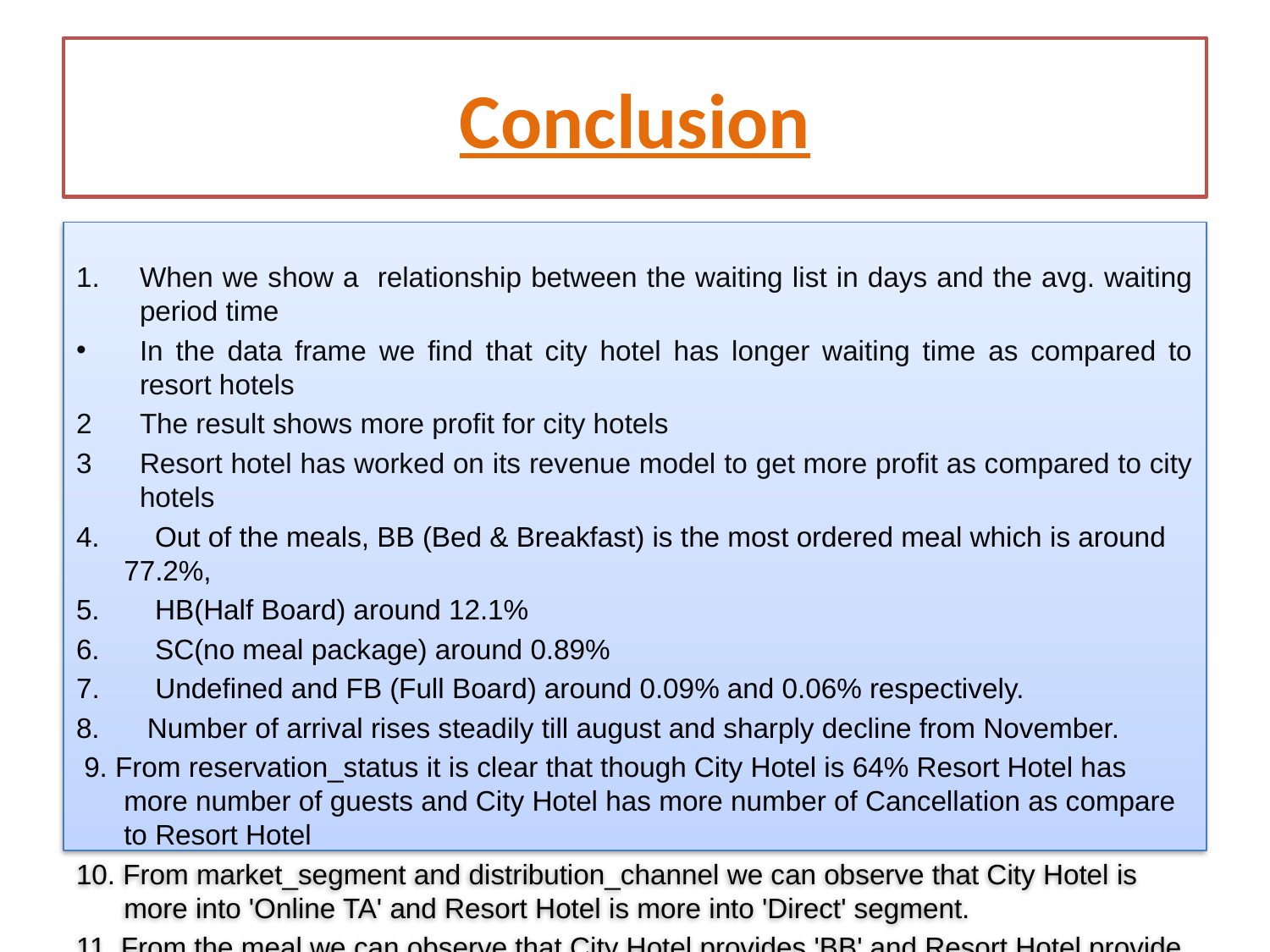

# Conclusion

When we show a  relationship between the waiting list in days and the avg. waiting period time
In the data frame we find that city hotel has longer waiting time as compared to resort hotels
The result shows more profit for city hotels
Resort hotel has worked on its revenue model to get more profit as compared to city hotels
4.	    Out of the meals, BB (Bed & Breakfast) is the most ordered meal which is around 77.2%,
5.	    HB(Half Board) around 12.1%
6.	    SC(no meal package) around 0.89%
    Undefined and FB (Full Board) around 0.09% and 0.06% respectively.
8.	   Number of arrival rises steadily till august and sharply decline from November.
 9. From reservation_status it is clear that though City Hotel is 64% Resort Hotel has more number of guests and City Hotel has more number of Cancellation as compare to Resort Hotel
10. From market_segment and distribution_channel we can observe that City Hotel is more into 'Online TA' and Resort Hotel is more into 'Direct' segment.
11. From the meal we can observe that City Hotel provides 'BB' and Resort Hotel provide 'HB'.
12. City Hotel is more non-refund as compared to Resort Hotel and. adr and children are positively correlated by 32%